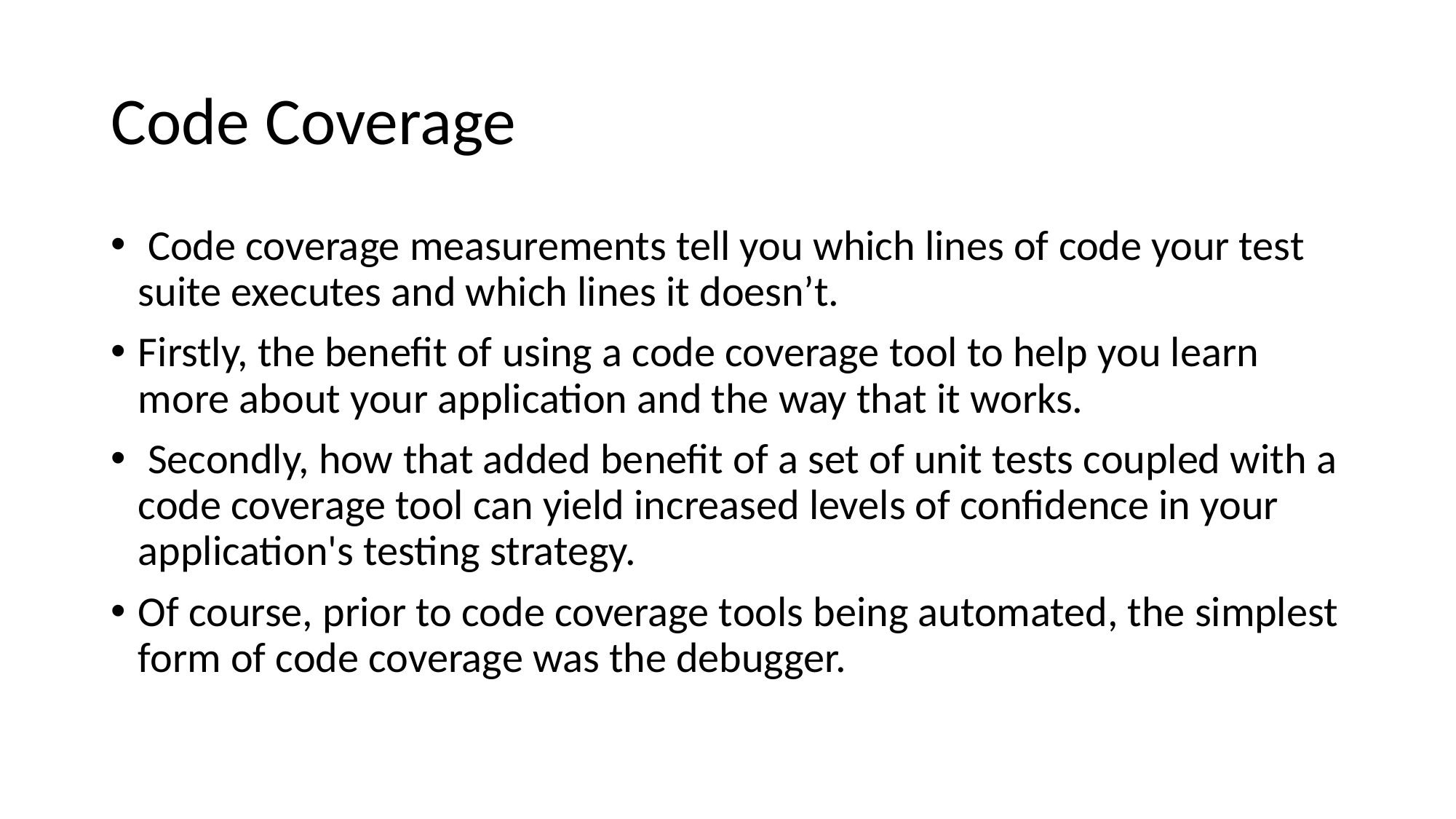

# Code Coverage
 Code coverage measurements tell you which lines of code your test suite executes and which lines it doesn’t.
Firstly, the benefit of using a code coverage tool to help you learn more about your application and the way that it works.
 Secondly, how that added benefit of a set of unit tests coupled with a code coverage tool can yield increased levels of confidence in your application's testing strategy.
Of course, prior to code coverage tools being automated, the simplest form of code coverage was the debugger.